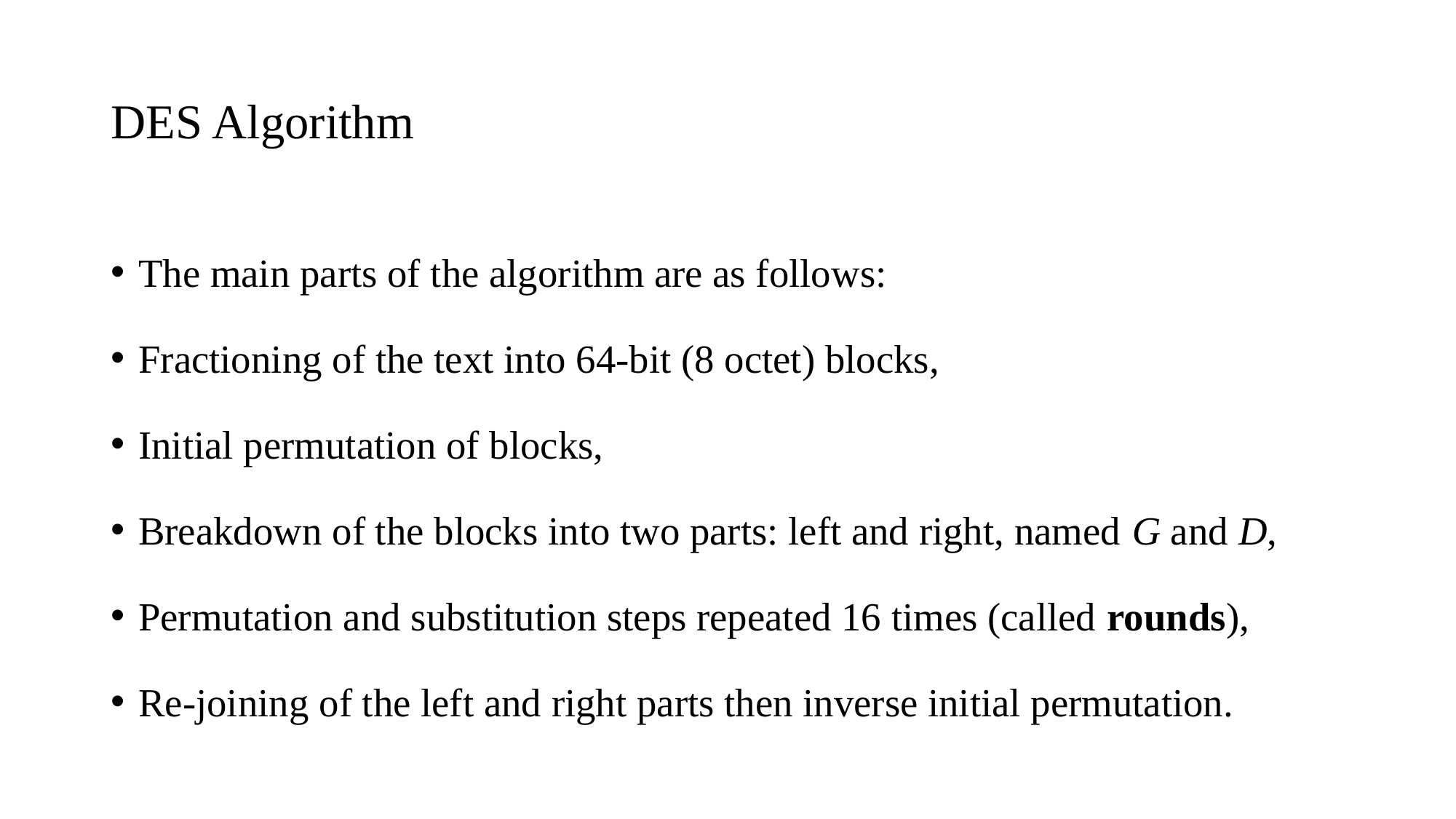

# DES Algorithm
The main parts of the algorithm are as follows:
Fractioning of the text into 64-bit (8 octet) blocks,
Initial permutation of blocks,
Breakdown of the blocks into two parts: left and right, named G and D,
Permutation and substitution steps repeated 16 times (called rounds),
Re-joining of the left and right parts then inverse initial permutation.